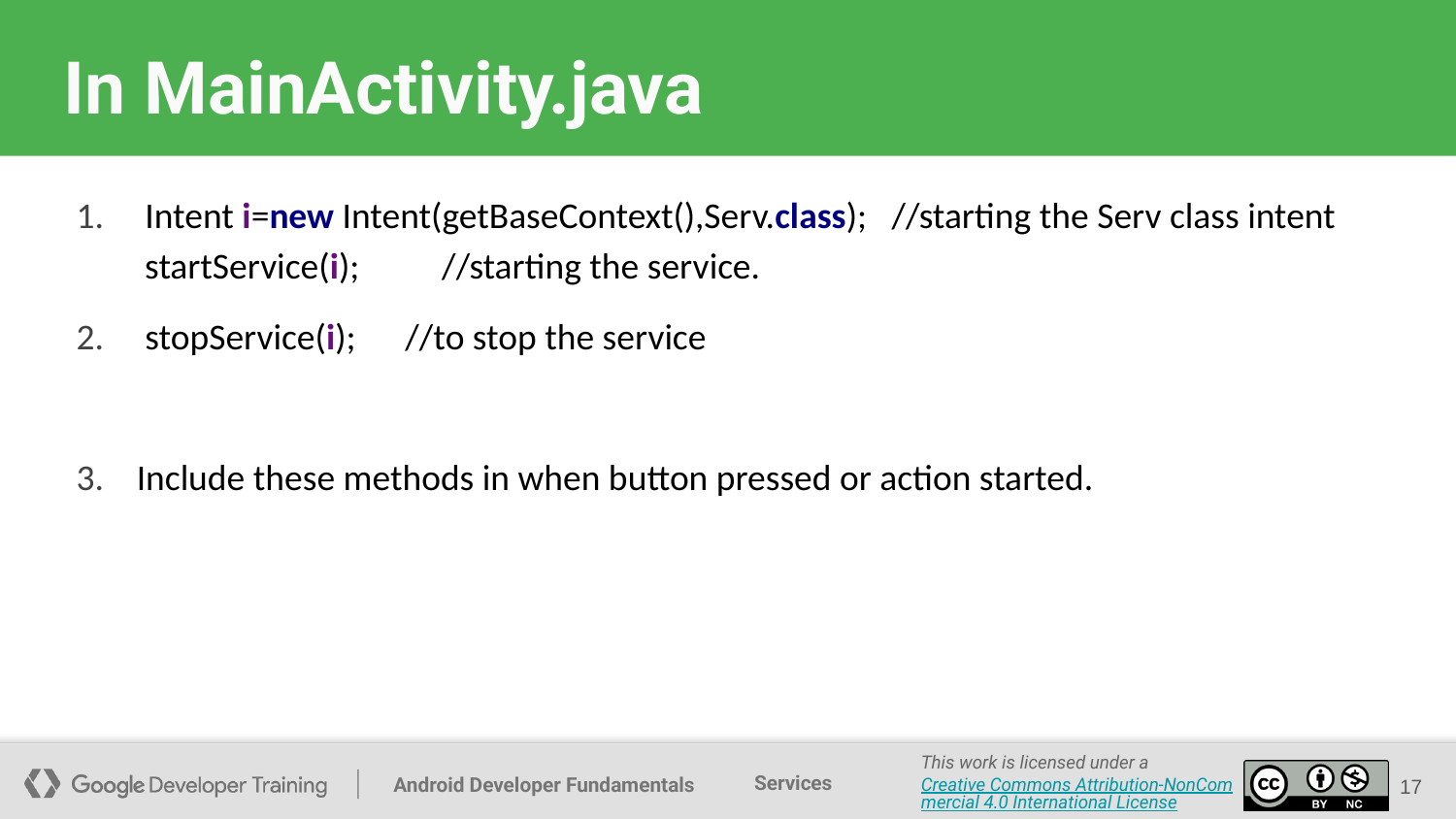

In MainActivity.java
 Intent i=new Intent(getBaseContext(),Serv.class);   //starting the Serv class intent
 startService(i);          //starting the service.
 stopService(i);      //to stop the service

Include these methods in when button pressed or action started.
17